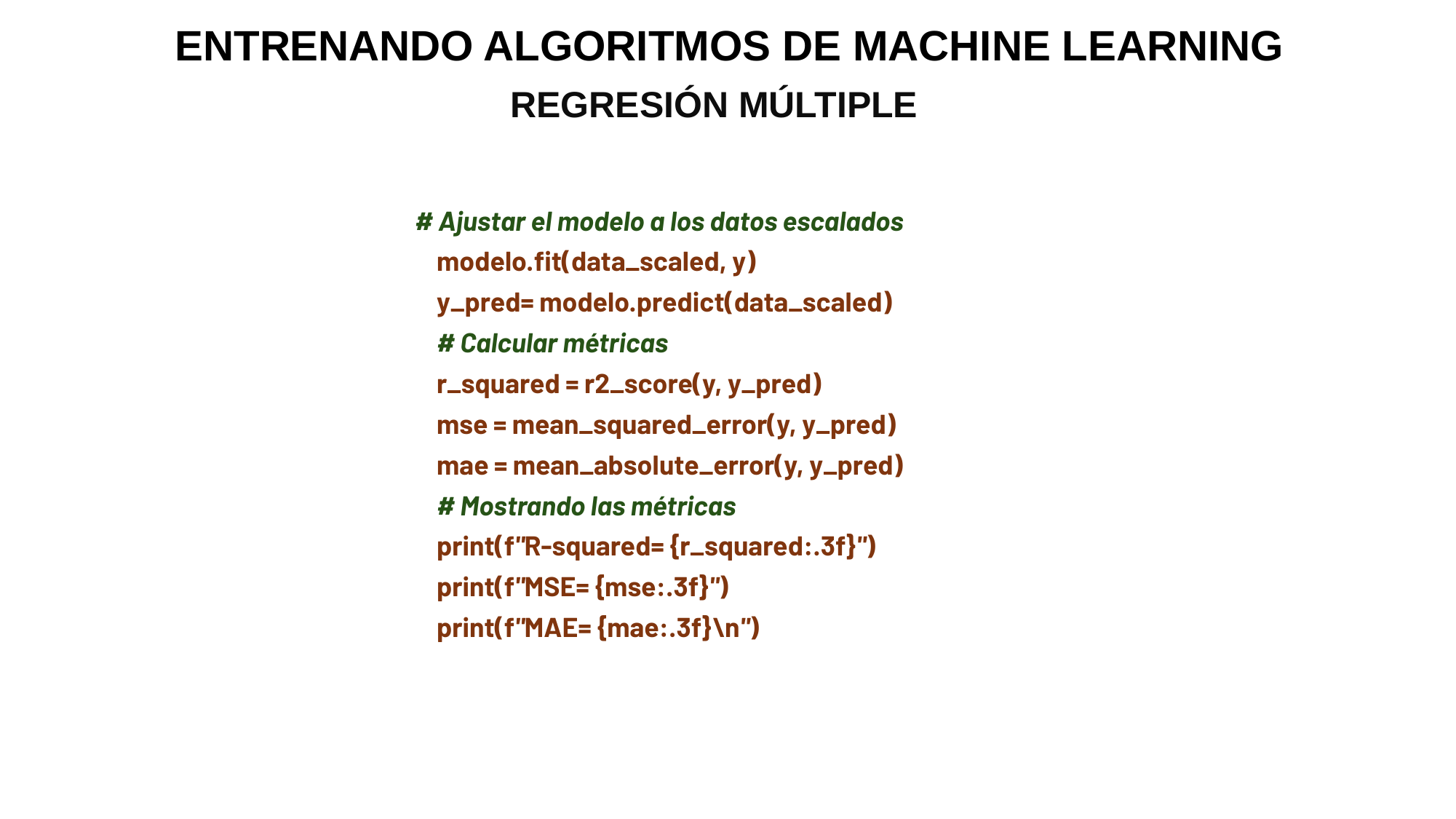

ENTRENANDO ALGORITMOS DE MACHINE LEARNING
REGRESIÓN MÚLTIPLE
# Ajustar el modelo a los datos escalados
    modelo.fit(data_scaled, y)
    y_pred= modelo.predict(data_scaled)
    # Calcular métricas
    r_squared = r2_score(y, y_pred)
    mse = mean_squared_error(y, y_pred)
    mae = mean_absolute_error(y, y_pred)
    # Mostrando las métricas
    print(f"R-squared= {r_squared:.3f}")
    print(f"MSE= {mse:.3f}")
    print(f"MAE= {mae:.3f}\n")